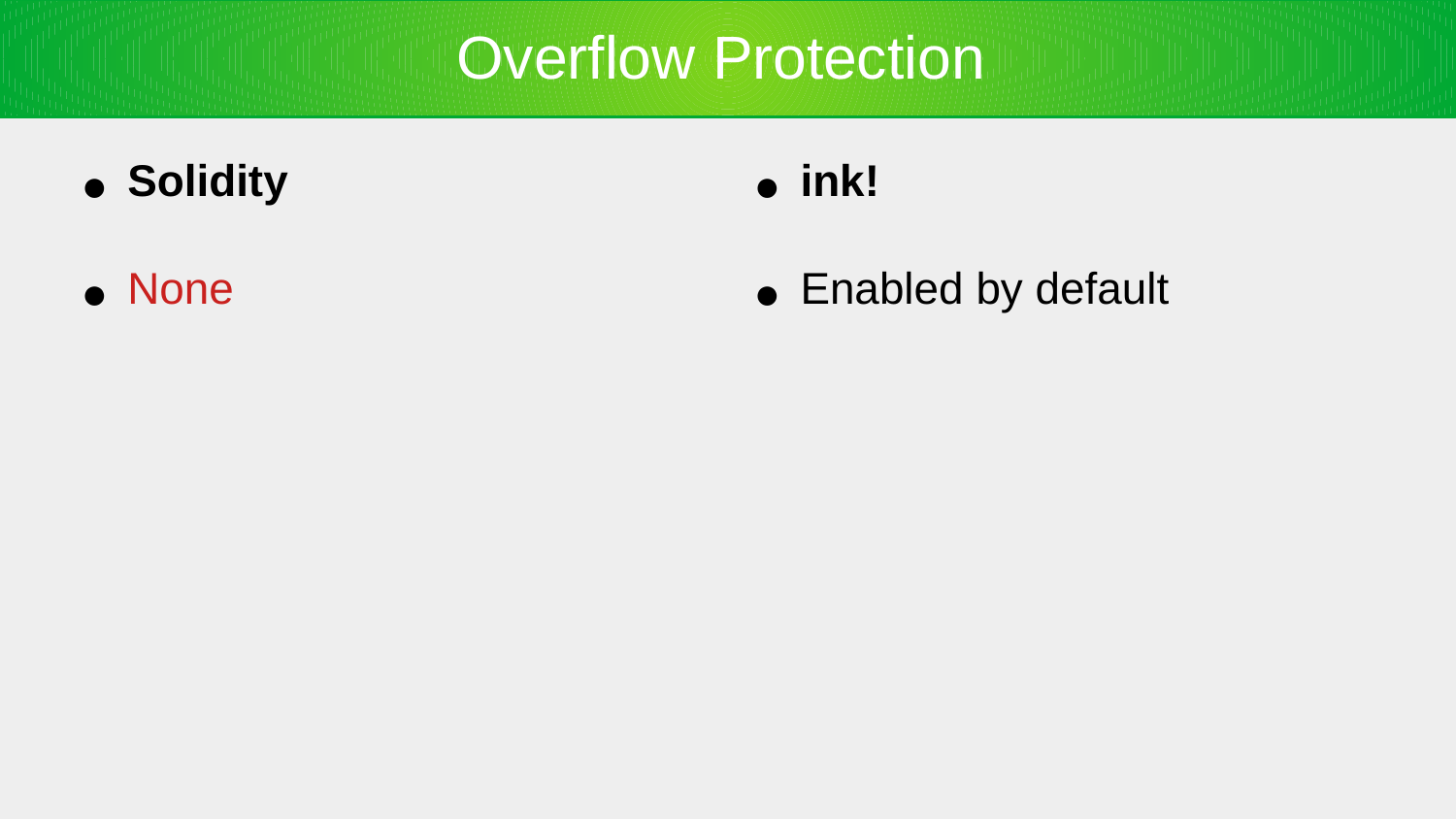

Overflow Protection
Solidity
ink!
None
Enabled by default